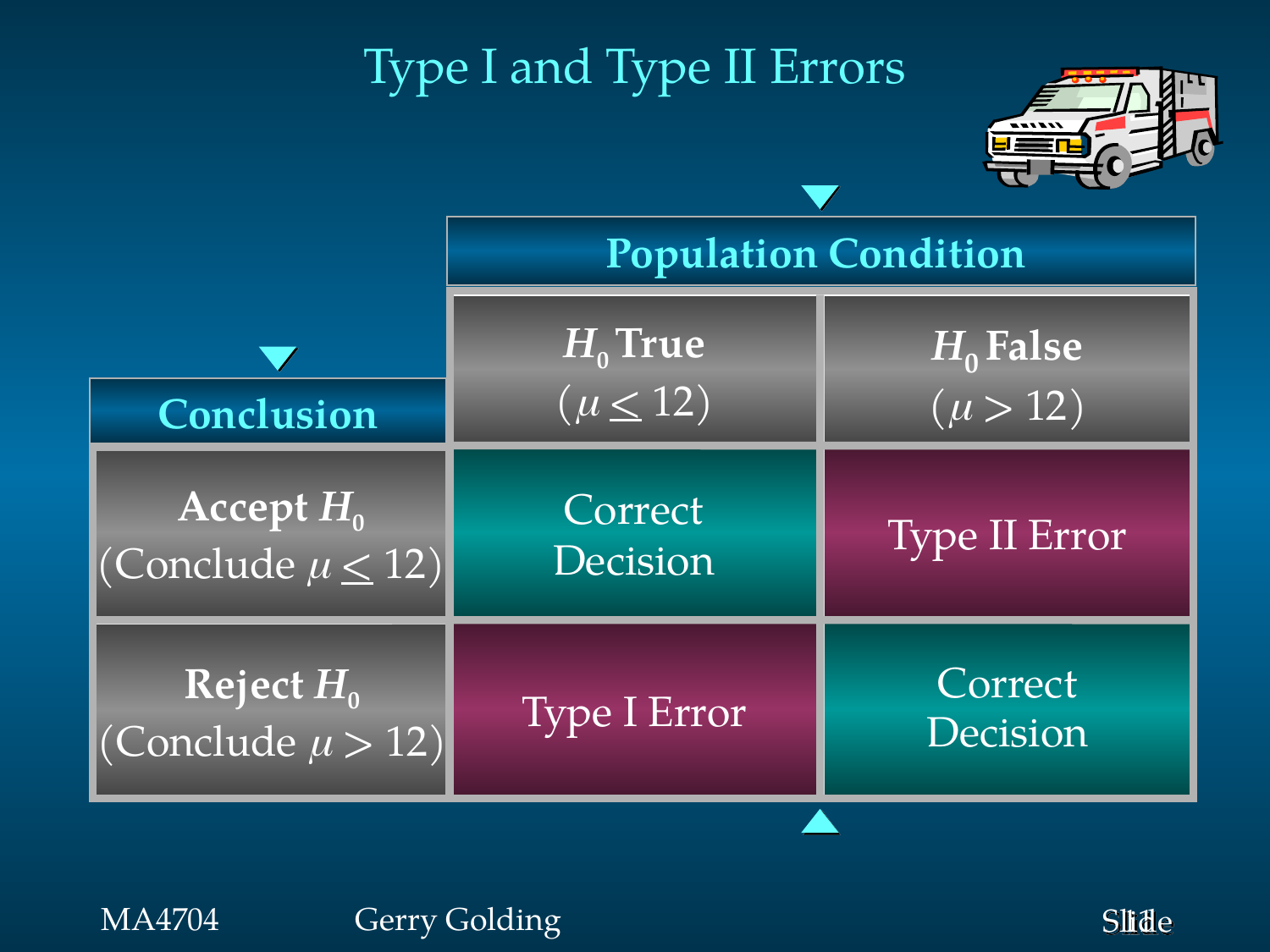

Type I and Type II Errors

Population Condition

H0 True
(μ < 12)
H0 False
(μ > 12)

Conclusion
Accept H0
(Conclude μ < 12)
Correct
Decision
Type II Error
Type I Error
Correct
Decision
Reject H0
(Conclude μ > 12)